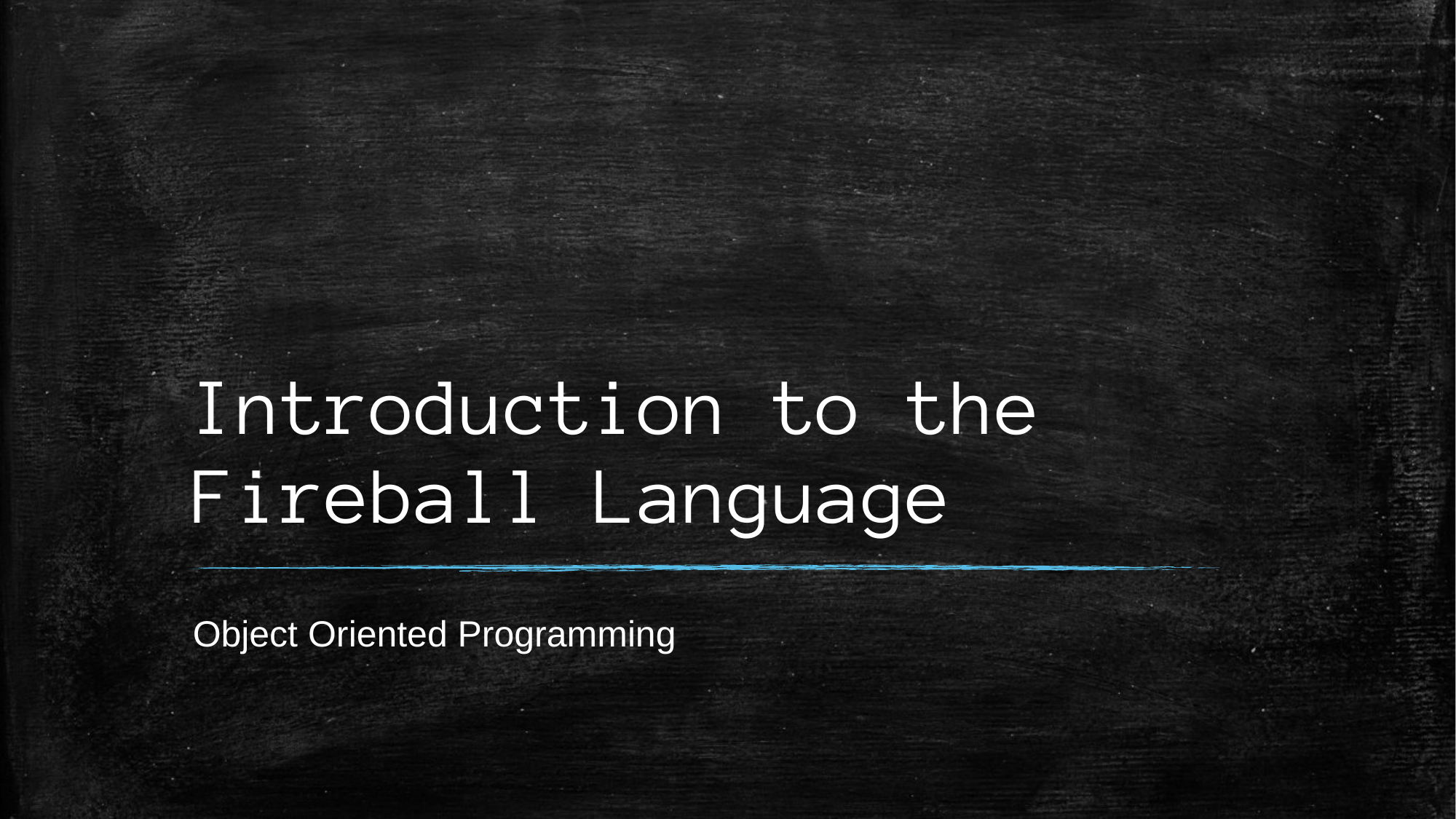

# Introduction to the Fireball Language
Object Oriented Programming